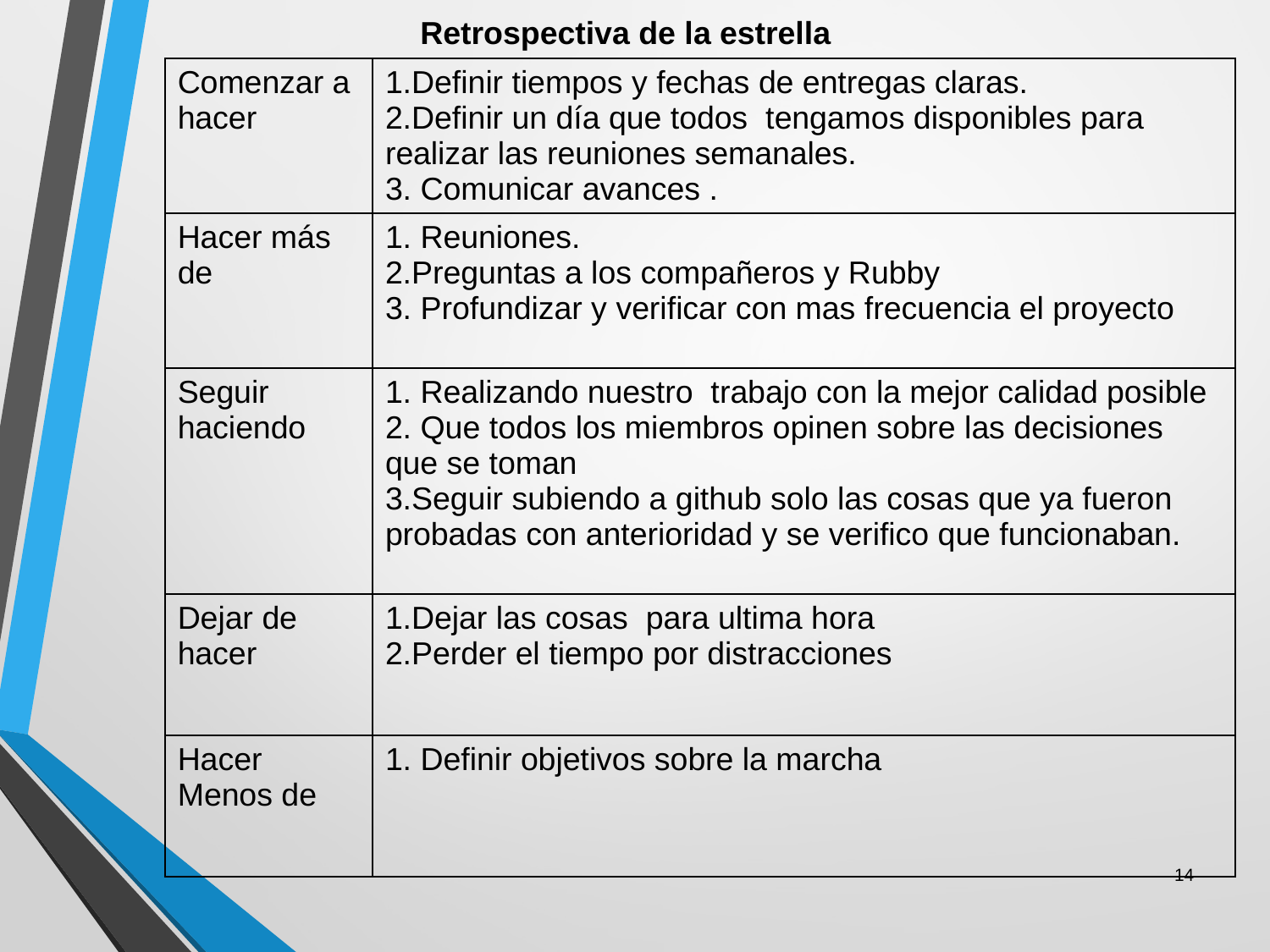

Retrospectiva de la estrella
| Comenzar a hacer | 1.Definir tiempos y fechas de entregas claras. 2.Definir un día que todos tengamos disponibles para realizar las reuniones semanales. 3. Comunicar avances . |
| --- | --- |
| Hacer más de | 1. Reuniones. 2.Preguntas a los compañeros y Rubby 3. Profundizar y verificar con mas frecuencia el proyecto |
| Seguir haciendo | 1. Realizando nuestro trabajo con la mejor calidad posible 2. Que todos los miembros opinen sobre las decisiones que se toman 3.Seguir subiendo a github solo las cosas que ya fueron probadas con anterioridad y se verifico que funcionaban. |
| Dejar de hacer | 1.Dejar las cosas para ultima hora 2.Perder el tiempo por distracciones |
| Hacer Menos de | 1. Definir objetivos sobre la marcha |
14